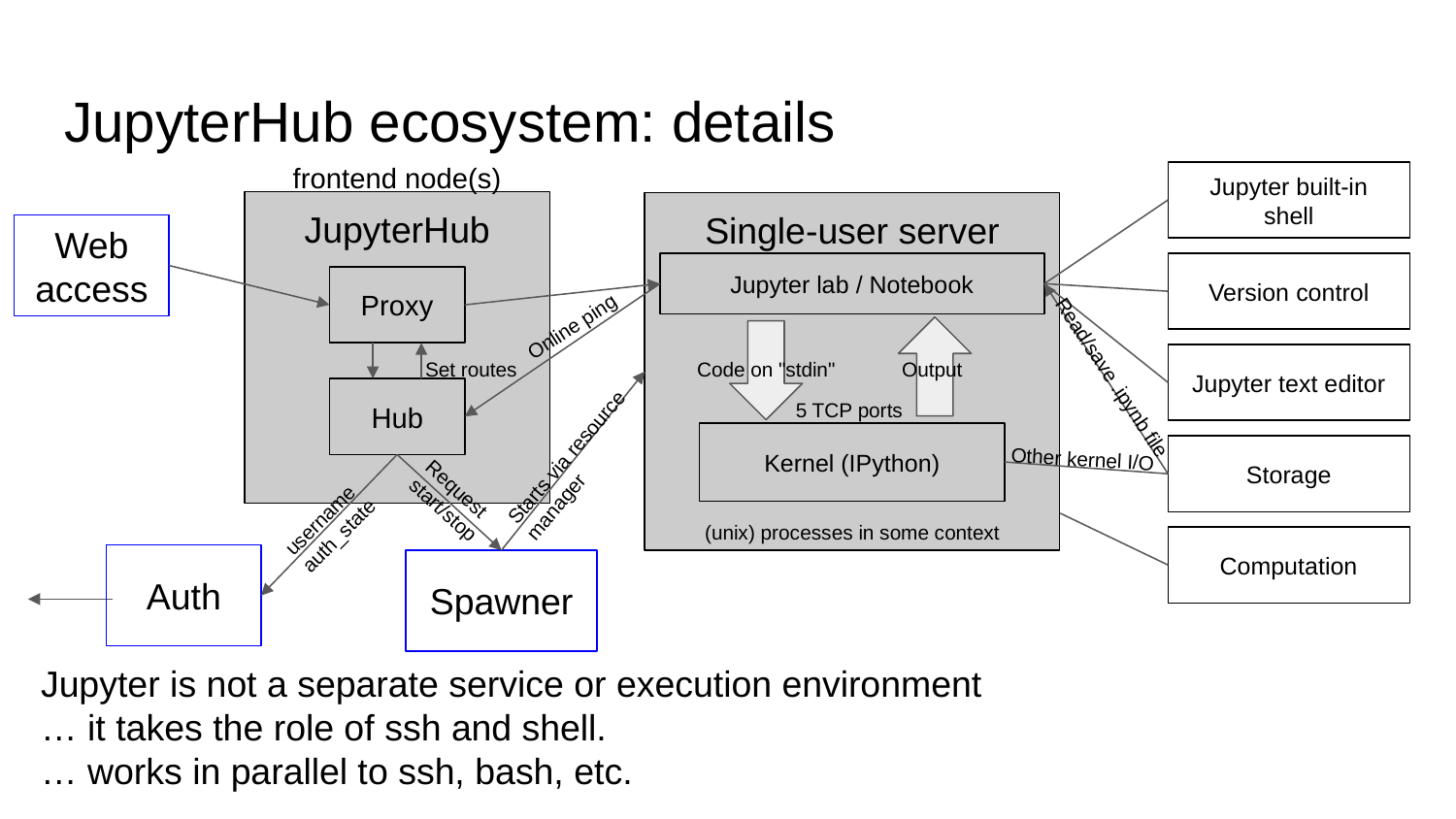

# JupyterHub ecosystem: details
frontend node(s)
Jupyter built-in shell
JupyterHub
Single-user server
Web access
Jupyter lab / Notebook
Version control
Proxy
Online ping

Set routes
Code on "stdin"
Output
Jupyter text editor
Read/save .ipynb file
Hub
5 TCP ports
Kernel (IPython)
Starts via resource manager
Other kernel I/O
Storage
username
auth_state
Request start/stop
(unix) processes in some context
Computation
Auth
Spawner
Jupyter is not a separate service or execution environment
… it takes the role of ssh and shell.
… works in parallel to ssh, bash, etc.